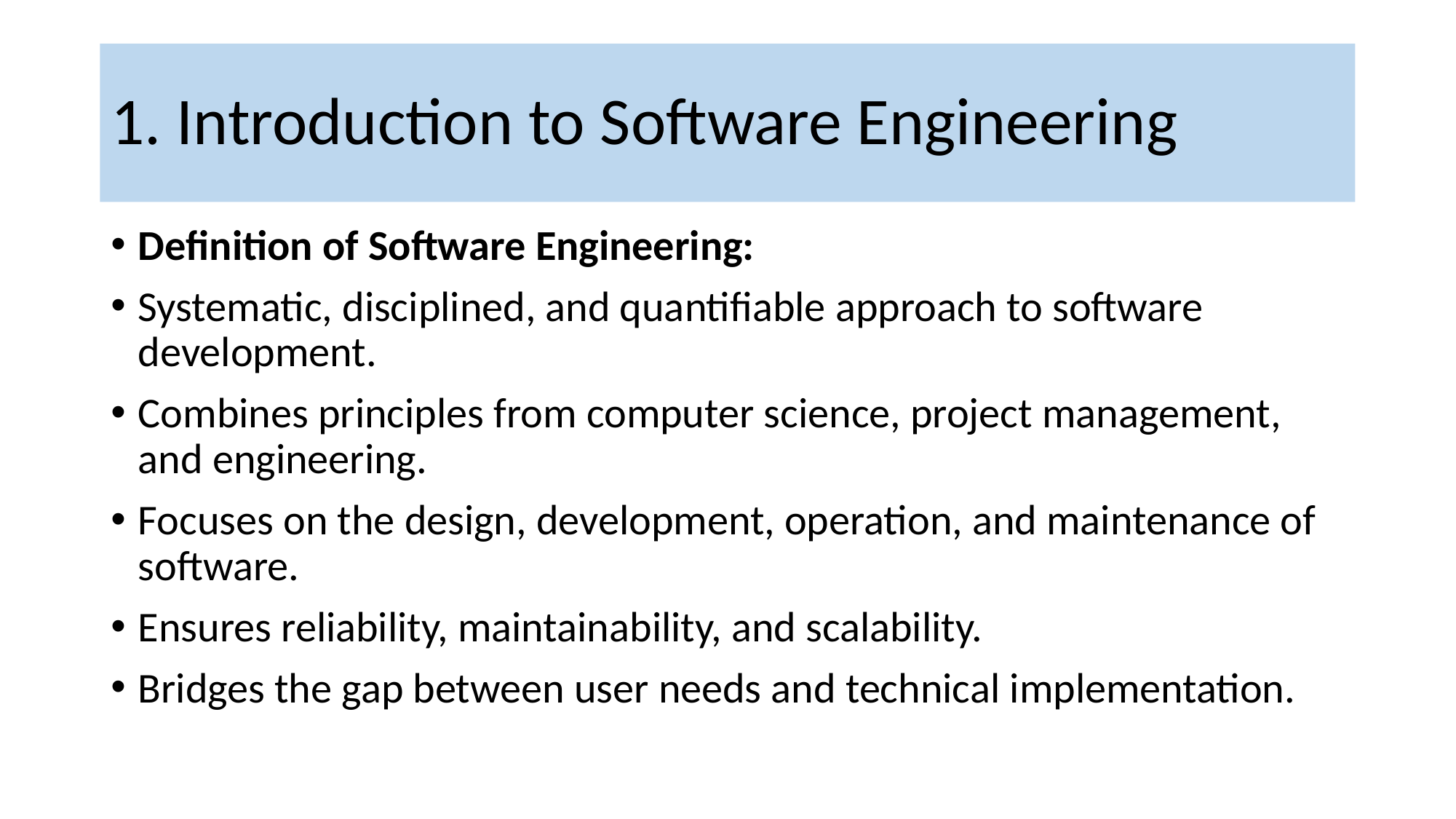

# 1. Introduction to Software Engineering
Definition of Software Engineering:
Systematic, disciplined, and quantifiable approach to software development.
Combines principles from computer science, project management, and engineering.
Focuses on the design, development, operation, and maintenance of software.
Ensures reliability, maintainability, and scalability.
Bridges the gap between user needs and technical implementation.